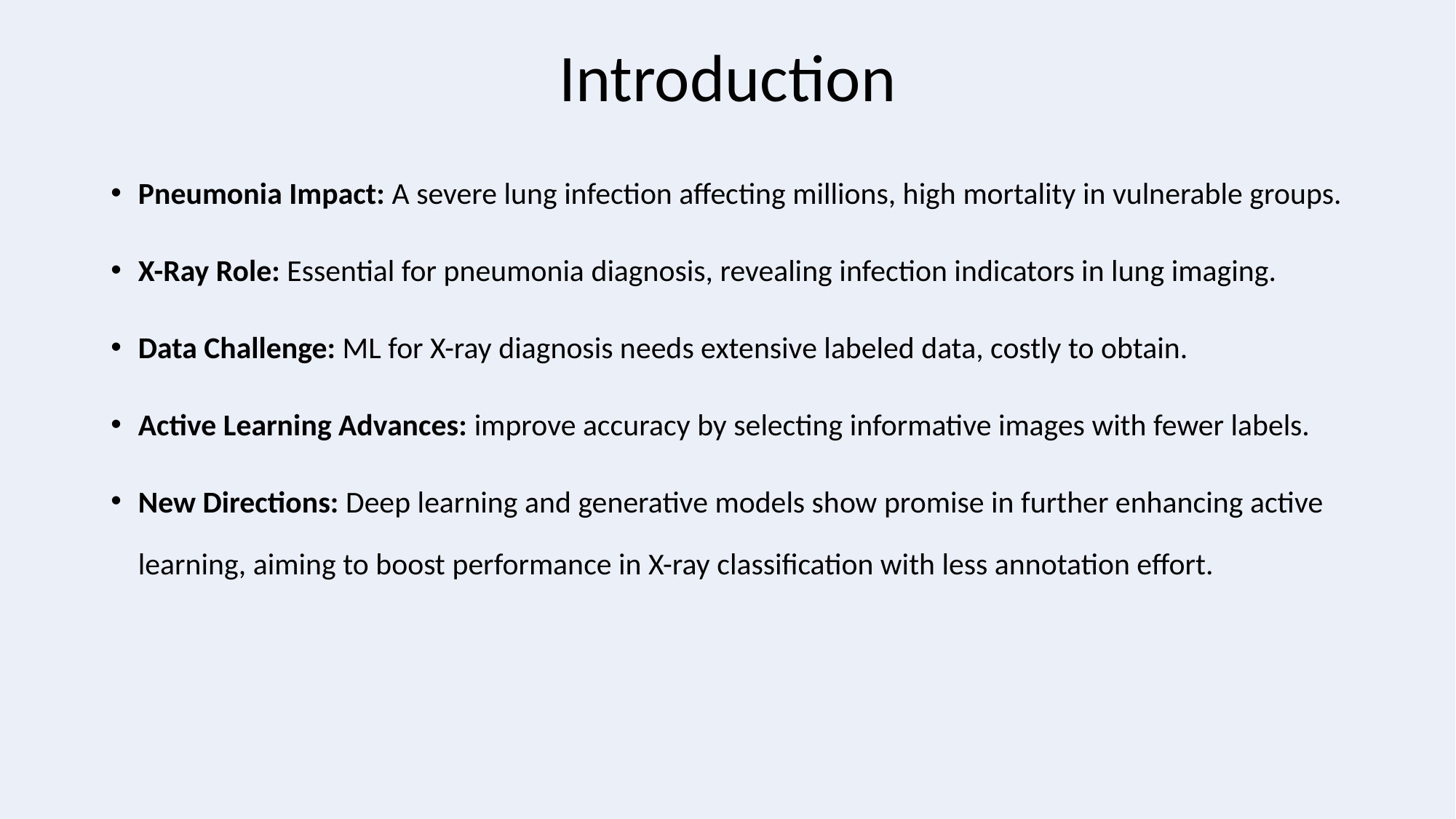

# Introduction
Pneumonia Impact: A severe lung infection affecting millions, high mortality in vulnerable groups.
X-Ray Role: Essential for pneumonia diagnosis, revealing infection indicators in lung imaging.
Data Challenge: ML for X-ray diagnosis needs extensive labeled data, costly to obtain.
Active Learning Advances: improve accuracy by selecting informative images with fewer labels.
New Directions: Deep learning and generative models show promise in further enhancing active learning, aiming to boost performance in X-ray classification with less annotation effort.